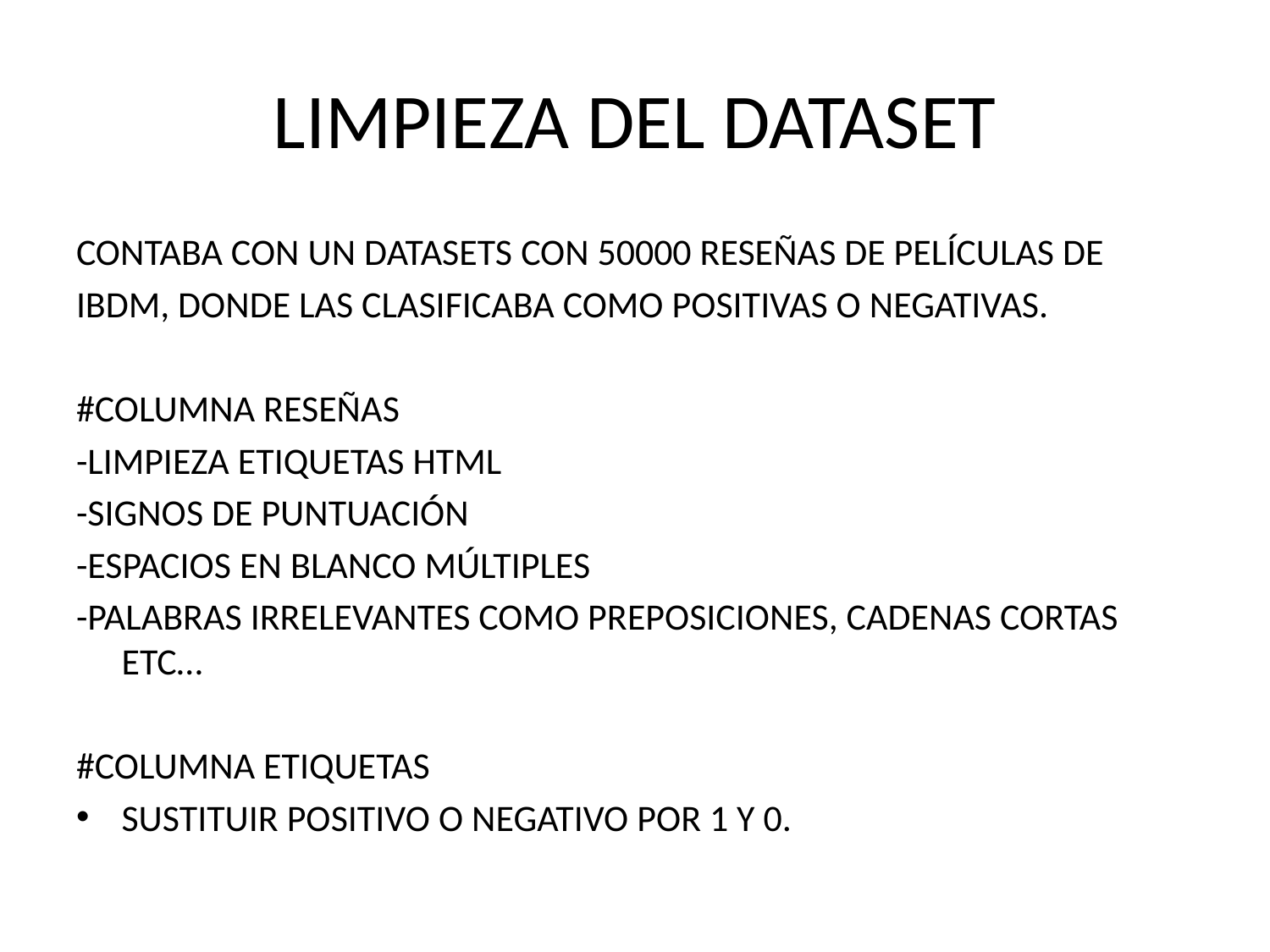

# LIMPIEZA DEL DATASET
CONTABA CON UN DATASETS CON 50000 RESEÑAS DE PELÍCULAS DE
IBDM, DONDE LAS CLASIFICABA COMO POSITIVAS O NEGATIVAS.

#COLUMNA RESEÑAS
-LIMPIEZA ETIQUETAS HTML
-SIGNOS DE PUNTUACIÓN
-ESPACIOS EN BLANCO MÚLTIPLES
-PALABRAS IRRELEVANTES COMO PREPOSICIONES, CADENAS CORTAS ETC…

#COLUMNA ETIQUETAS
SUSTITUIR POSITIVO O NEGATIVO POR 1 Y 0.